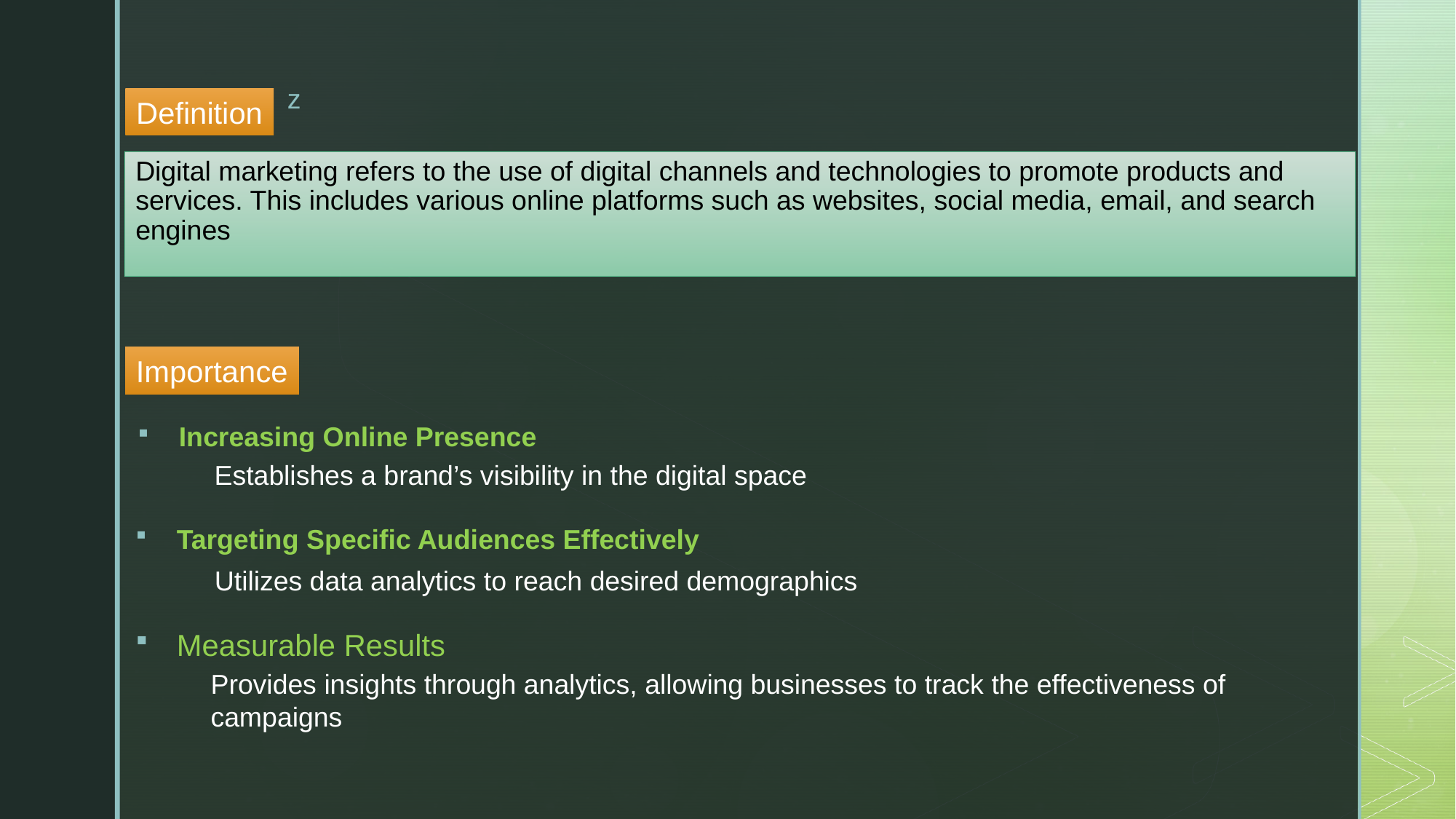

Definition
# Digital marketing refers to the use of digital channels and technologies to promote products and services. This includes various online platforms such as websites, social media, email, and search engines
Importance
Increasing Online Presence
Establishes a brand’s visibility in the digital space
Targeting Specific Audiences Effectively
Utilizes data analytics to reach desired demographics
Measurable Results
Provides insights through analytics, allowing businesses to track the effectiveness of campaigns